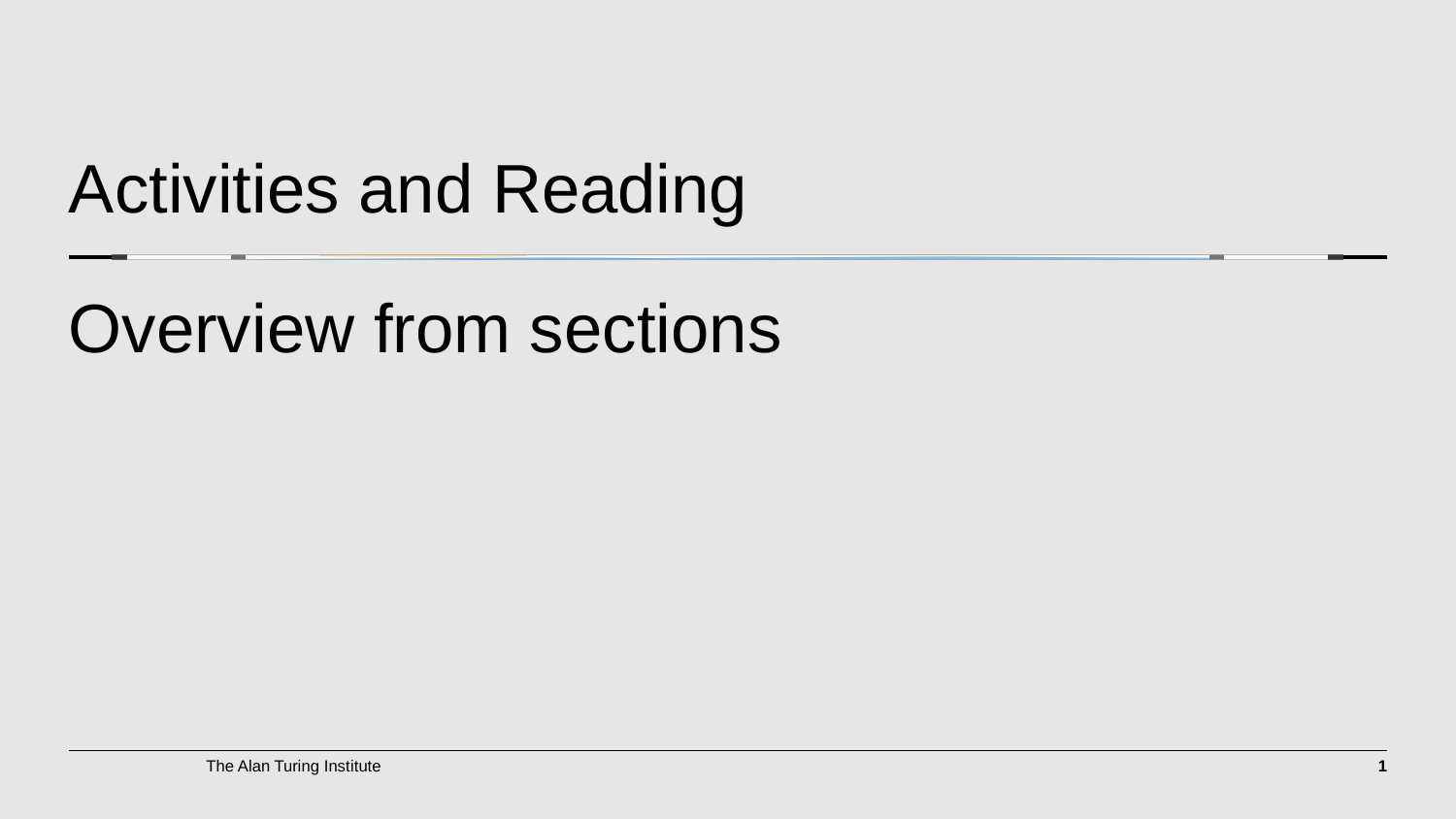

# Activities and Reading Overview from sections

1